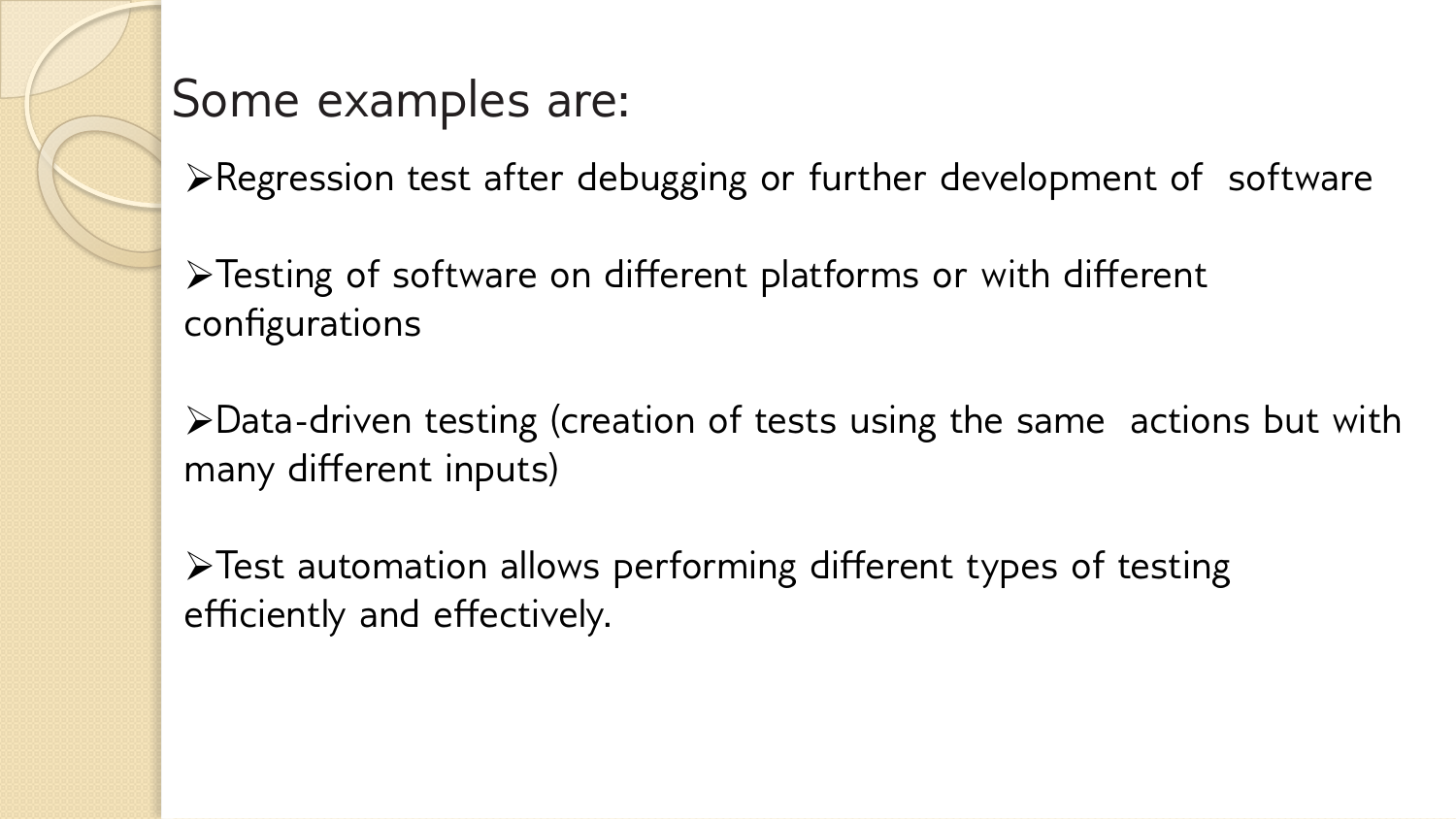

Some examples are:

#
Regression test after debugging or further development of  software

Testing of software on different platforms or with different  configurations

Data-driven testing (creation of tests using the same  actions but with many different inputs)

Test automation allows performing different types of testing  efficiently and effectively.